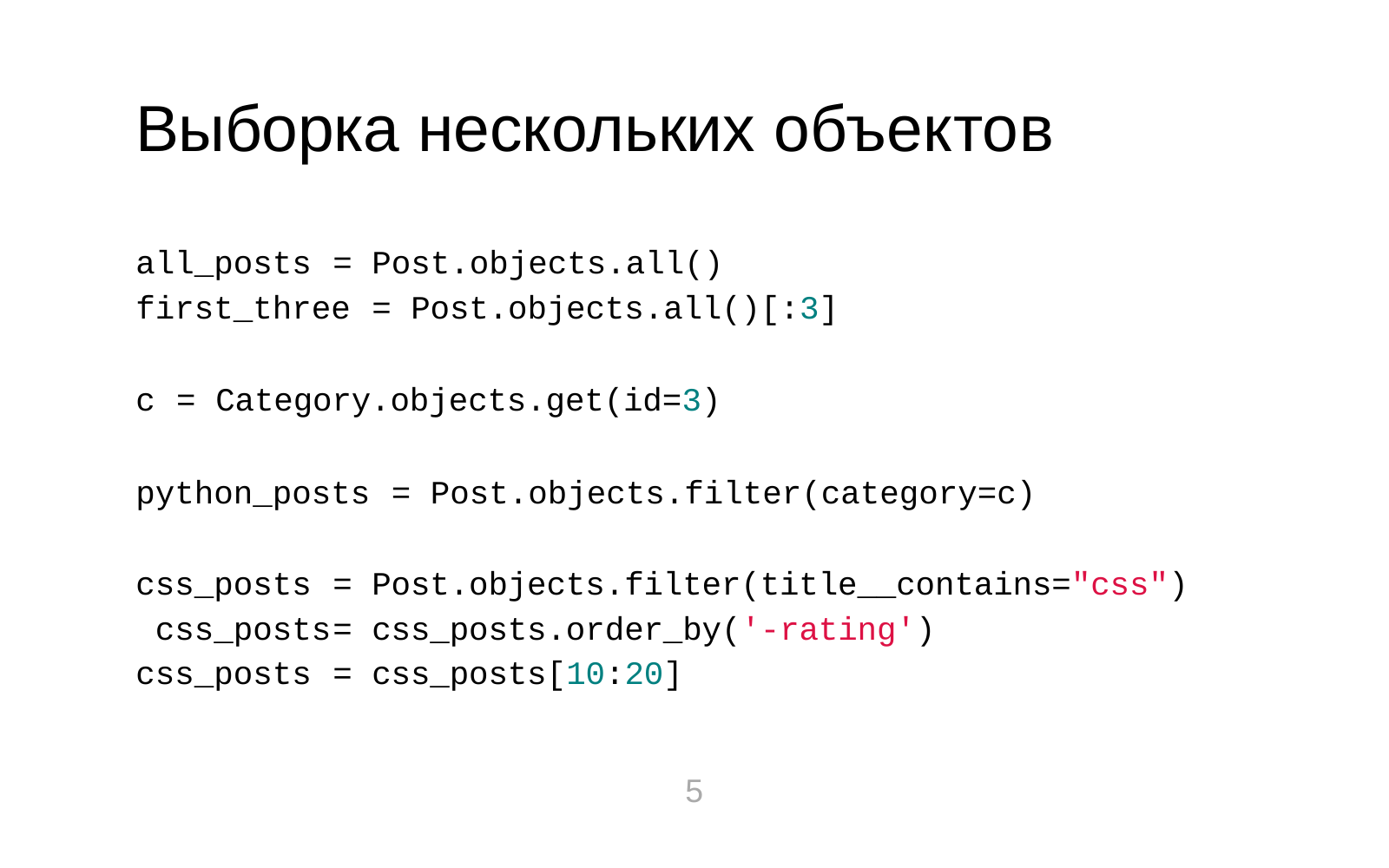

# Выборка нескольких объектов
all_posts	=	Post.objects.all()
first_three	=	Post.objects.all()[:3]

c	=	Category.objects.get(id=3)

python_posts	=	Post.objects.filter(category=c)

css_posts	=	Post.objects.filter(title__contains="css")  css_posts	=	css_posts.order_by('-rating')
css_posts	=	css_posts[10:20]
5